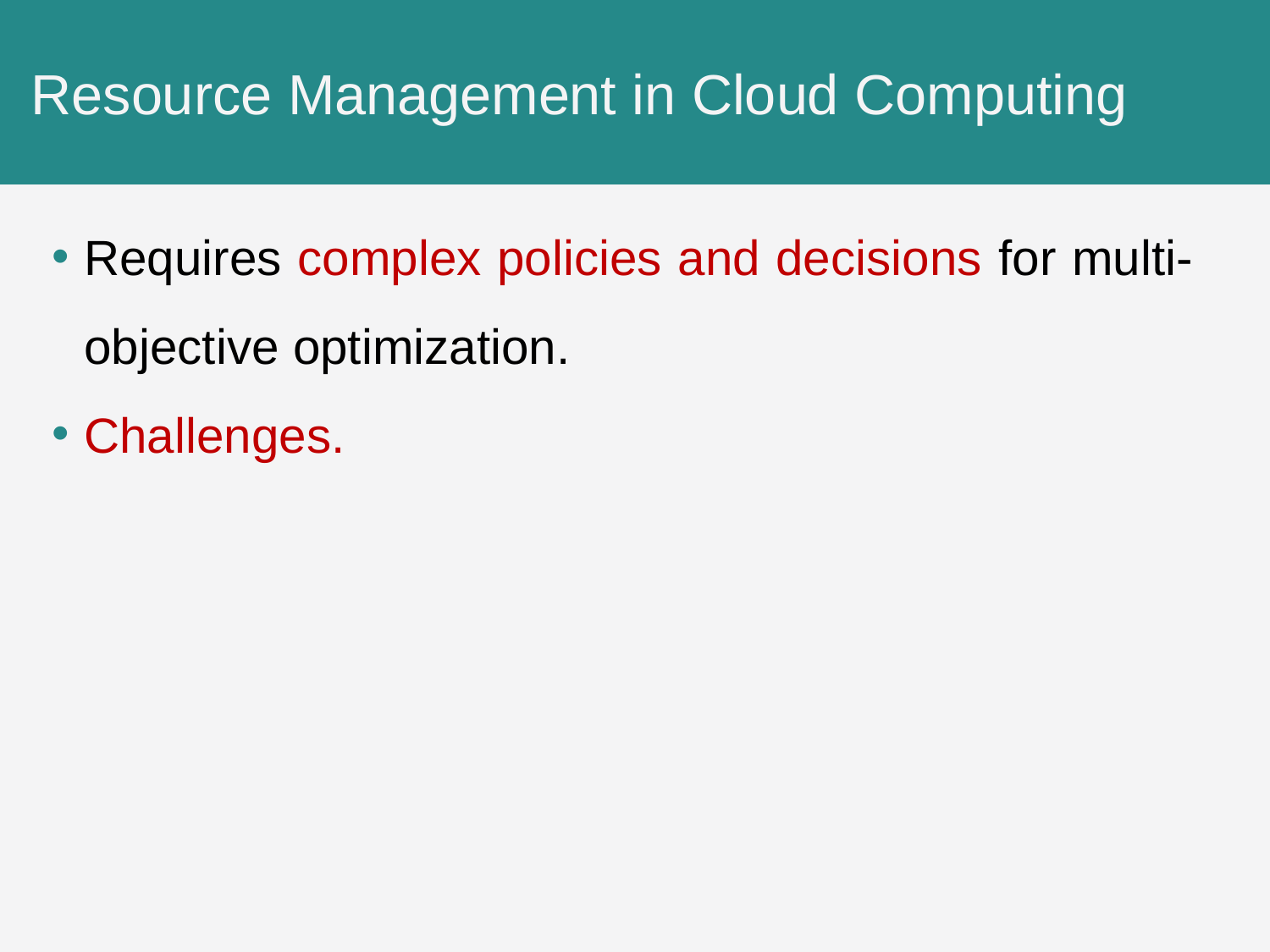

# Resource Management in Cloud Computing
Requires complex policies and decisions for multi-objective optimization.
Challenges.